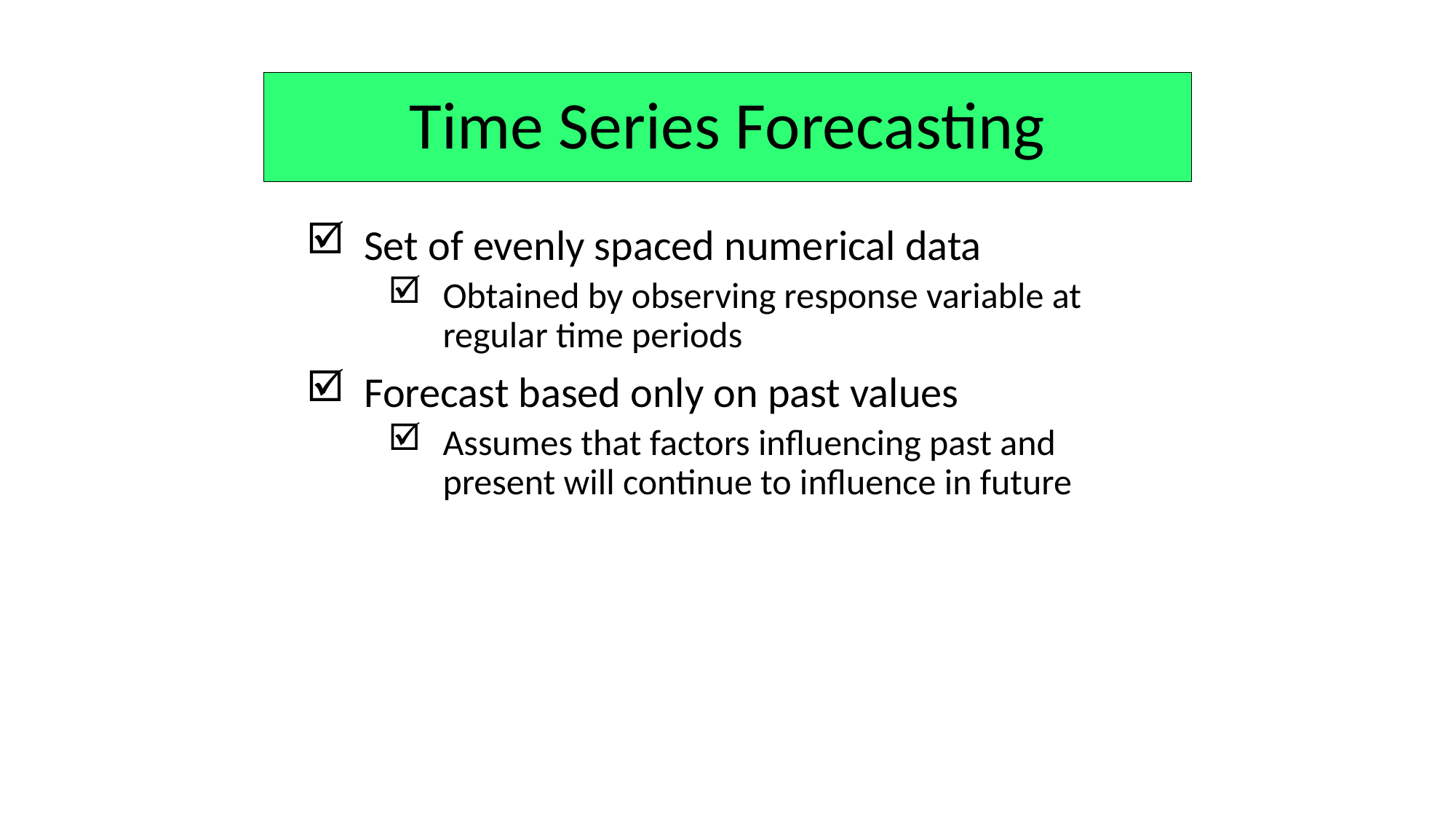

# Time Series Forecasting
	Set of evenly spaced numerical data
	Obtained by observing response variable at regular time periods
Forecast based only on past values
Assumes that factors influencing past and present will continue to influence in future